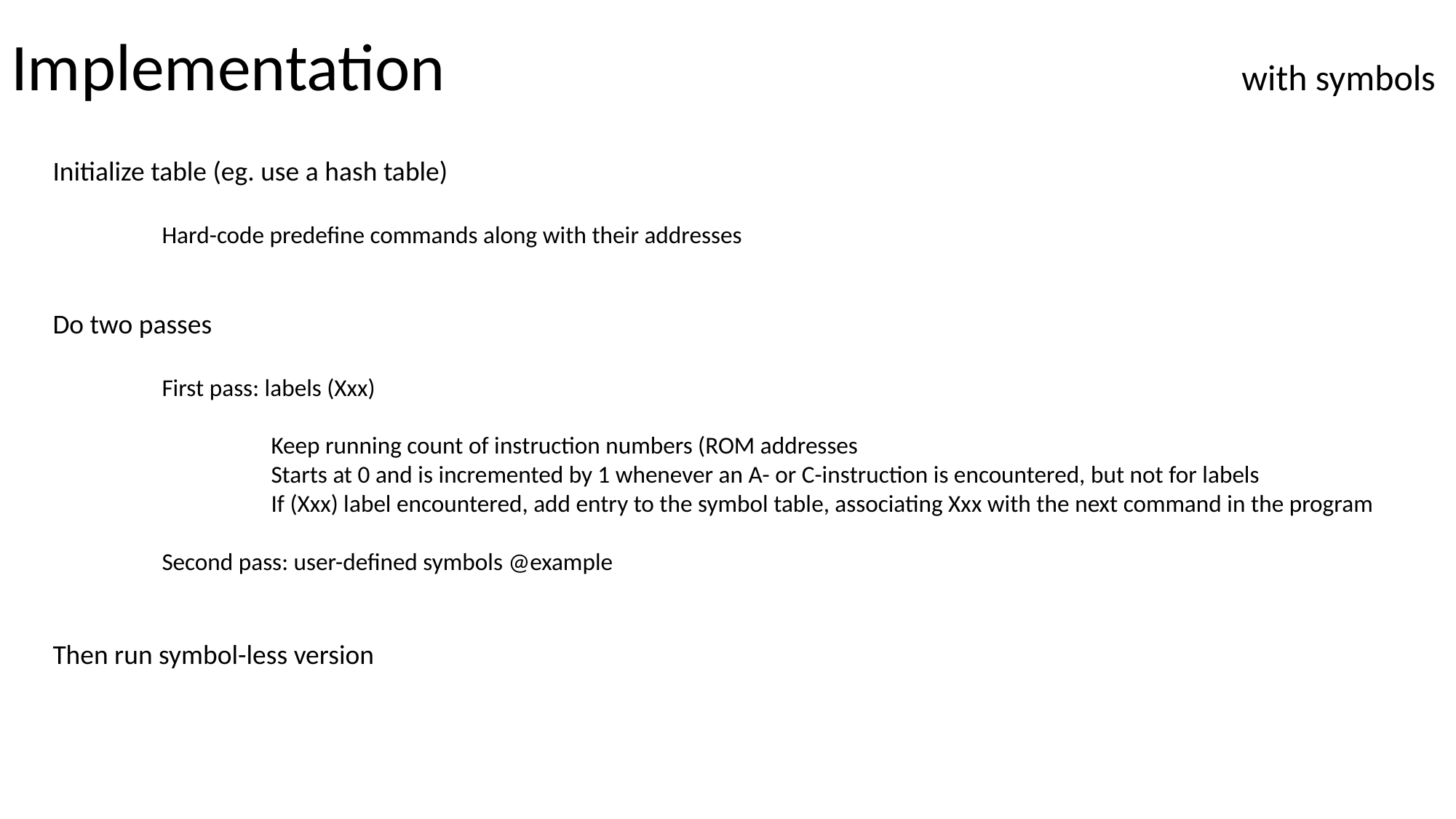

# Implementation								  with symbols
Initialize table (eg. use a hash table)

Hard-code predefine commands along with their addresses

Do two passes

	First pass: labels (Xxx)

		Keep running count of instruction numbers (ROM addresses
		Starts at 0 and is incremented by 1 whenever an A- or C-instruction is encountered, but not for labels
		If (Xxx) label encountered, add entry to the symbol table, associating Xxx with the next command in the program

	Second pass: user-defined symbols @example

Then run symbol-less version